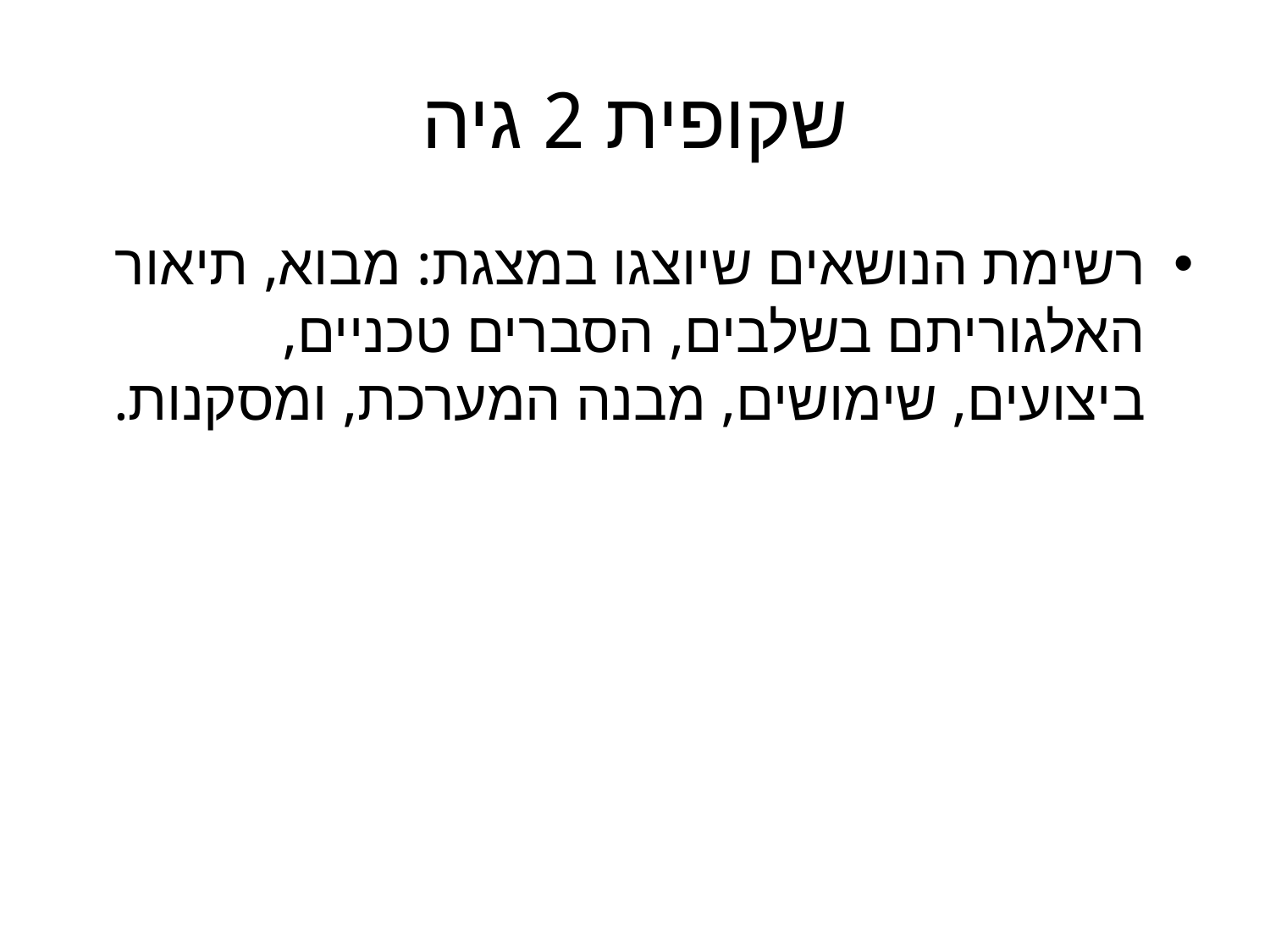

# שקופית 2 גיה
רשימת הנושאים שיוצגו במצגת: מבוא, תיאור האלגוריתם בשלבים, הסברים טכניים, ביצועים, שימושים, מבנה המערכת, ומסקנות.